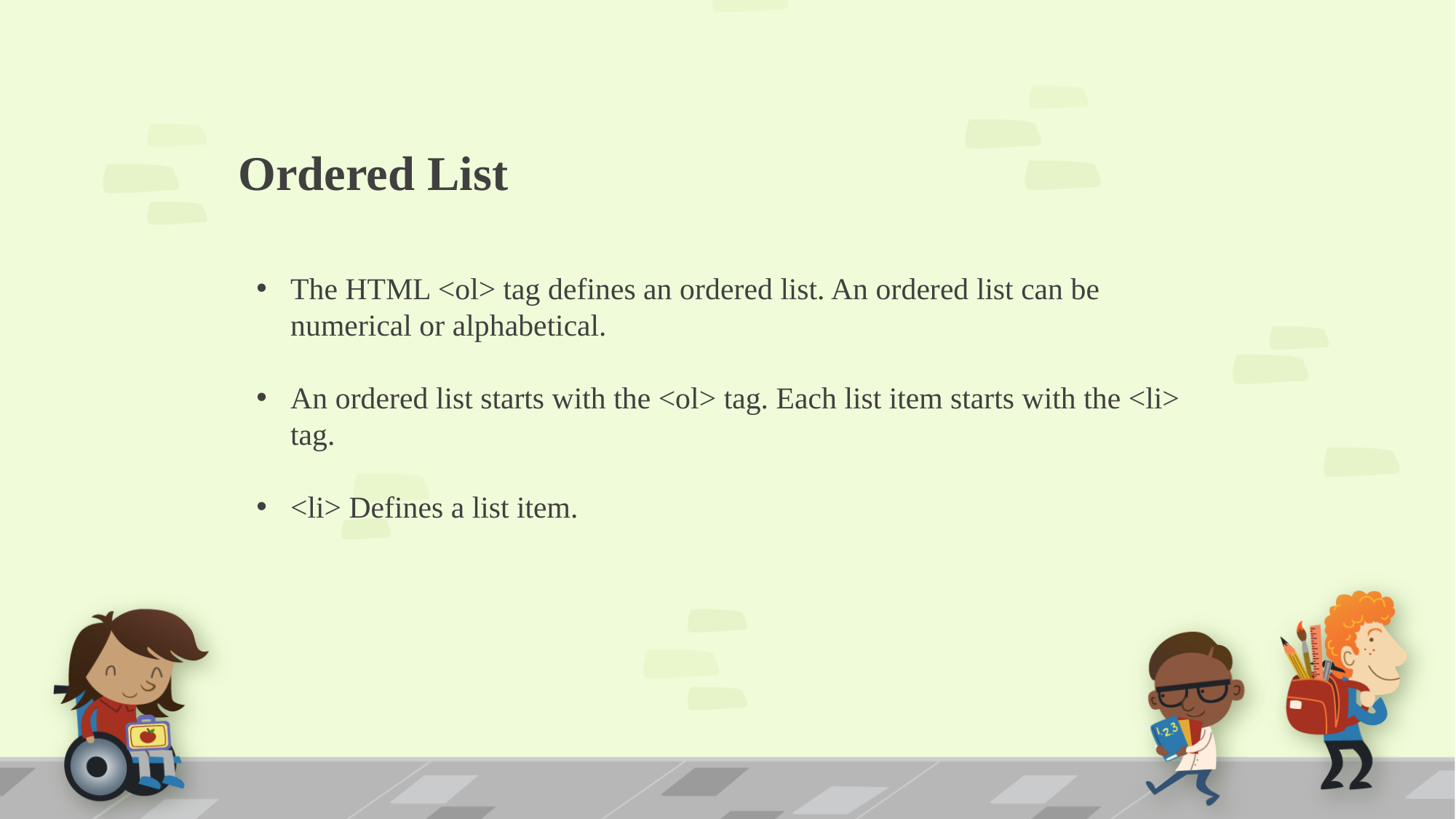

Ordered List
The HTML <ol> tag defines an ordered list. An ordered list can be numerical or alphabetical.

An ordered list starts with the <ol> tag. Each list item starts with the <li> tag.

<li> Defines a list item.